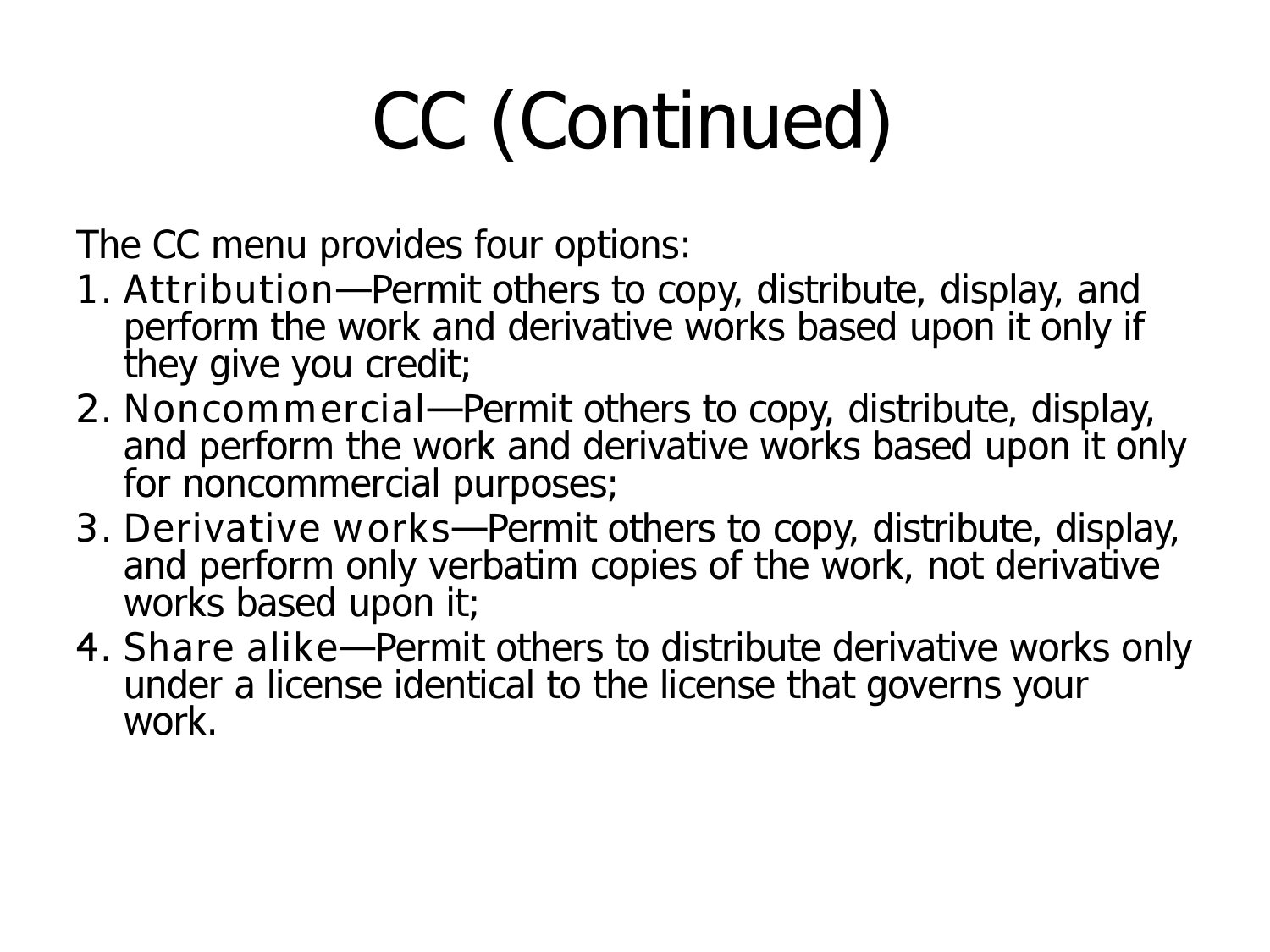

# CC (Continued)
The CC menu provides four options:
Attribution—Permit others to copy, distribute, display, and perform the work and derivative works based upon it only if they give you credit;
Noncommercial—Permit others to copy, distribute, display, and perform the work and derivative works based upon it only for noncommercial purposes;
Derivative works—Permit others to copy, distribute, display, and perform only verbatim copies of the work, not derivative works based upon it;
Share alike—Permit others to distribute derivative works only under a license identical to the license that governs your work.